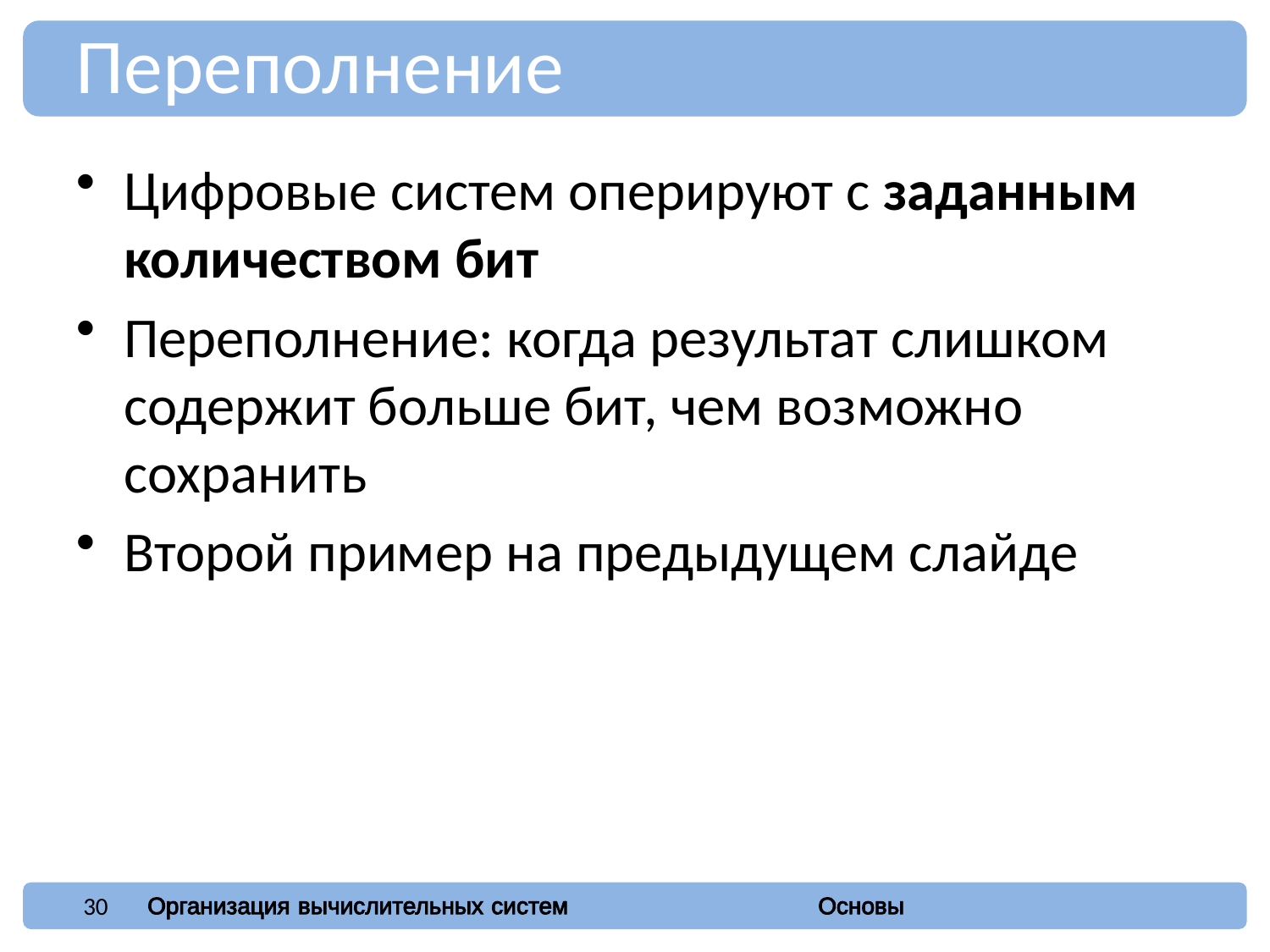

Переполнение
Цифровые систем оперируют с заданным количеством бит
Переполнение: когда результат слишком содержит больше бит, чем возможно сохранить
Второй пример на предыдущем слайде

30